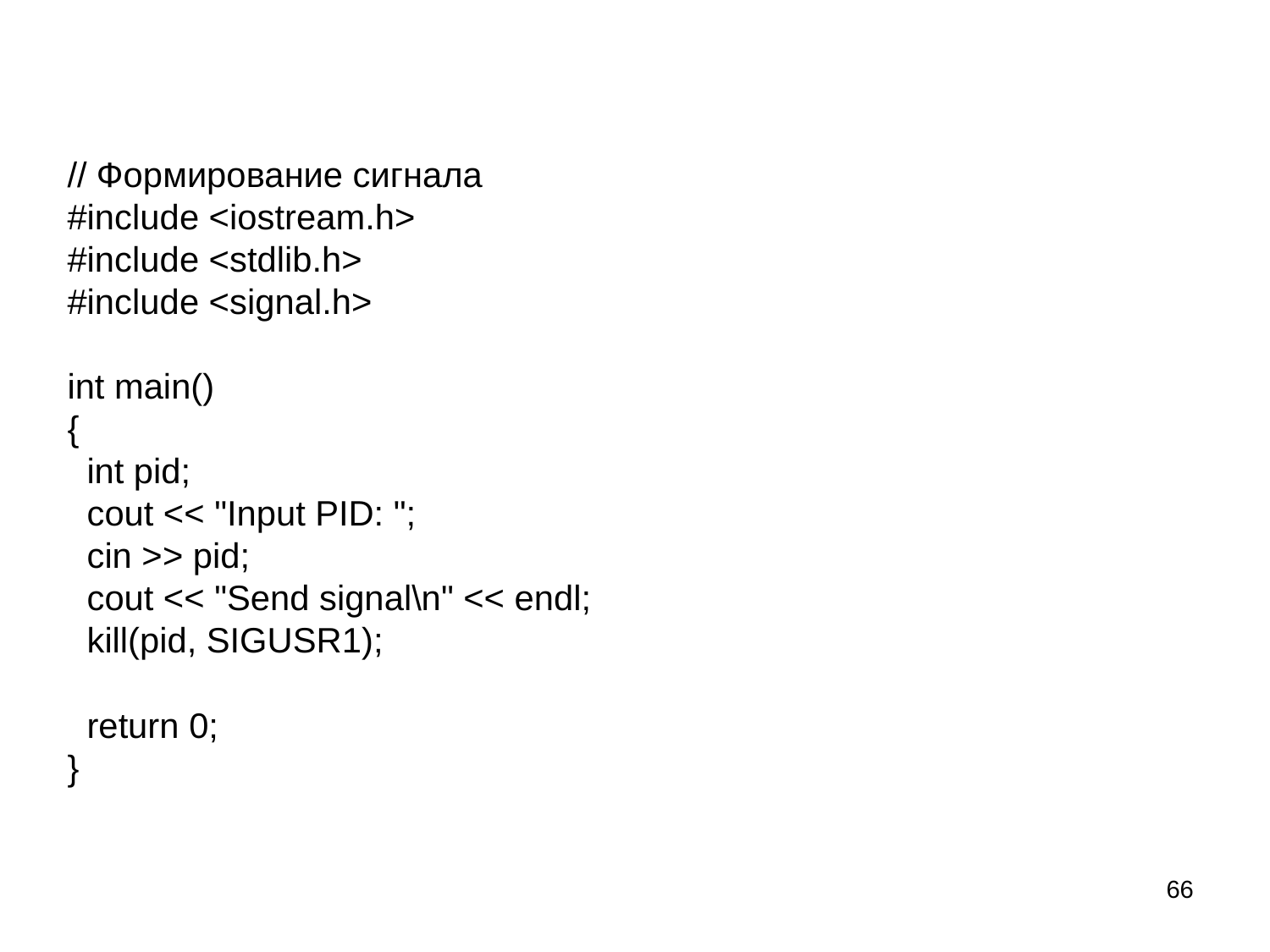

// Формирование сигнала
#include <iostream.h>
#include <stdlib.h>
#include <signal.h>

int main()
{
  int pid;
  cout << "Input PID: ";
  cin >> pid;
  cout << "Send signal\n" << endl;
  kill(pid, SIGUSR1);

  return 0;
}

66